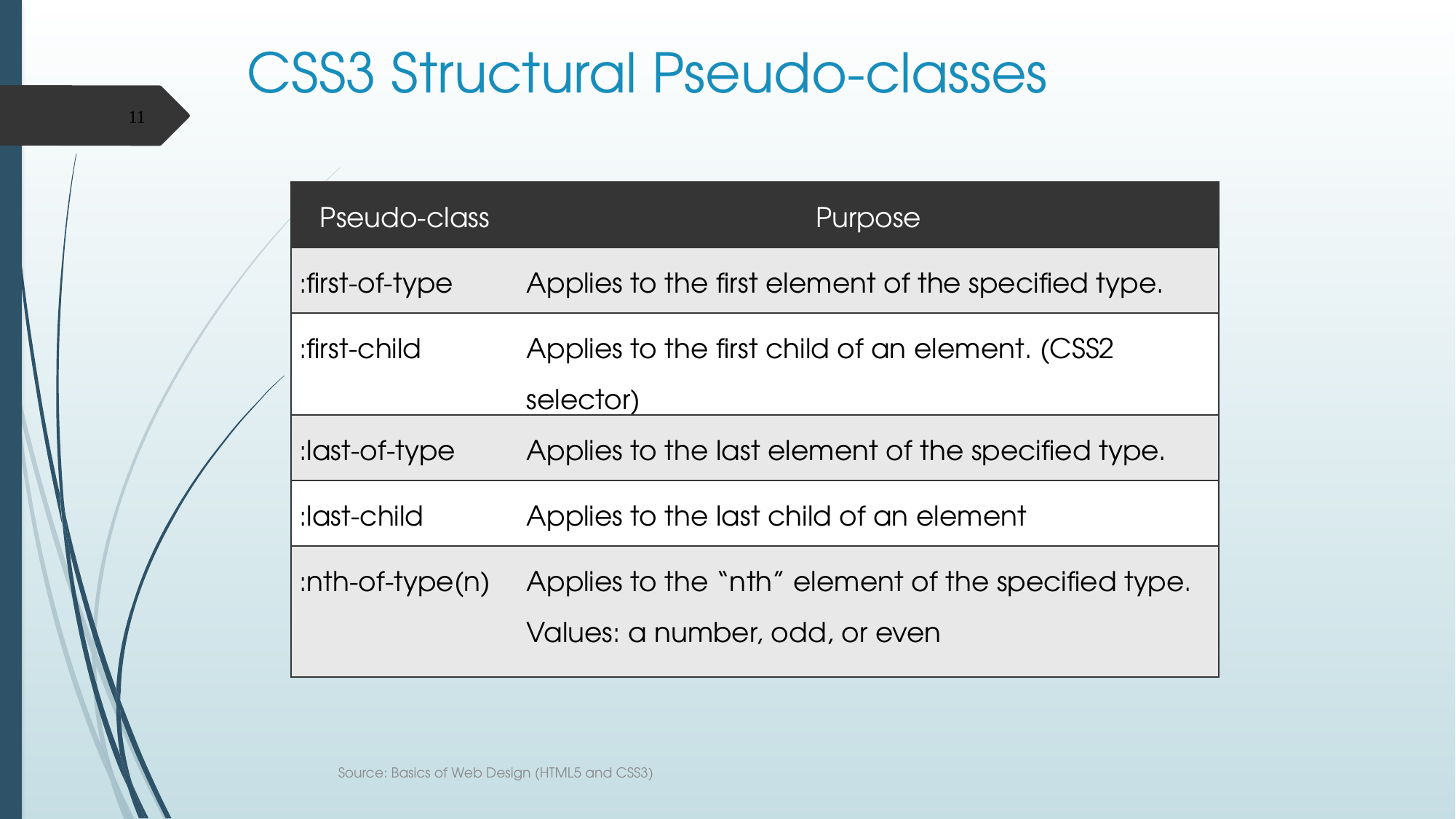

# CSS3 Structural Pseudo-classes
| Pseudo-class | Purpose |
| --- | --- |
| :first-of-type | Applies to the first element of the specified type. |
| :first-child | Applies to the first child of an element. (CSS2 selector) |
| :last-of-type | Applies to the last element of the specified type. |
| :last-child | Applies to the last child of an element |
| :nth-of-type(n) | Applies to the “nth” element of the specified type. Values: a number, odd, or even |
11
Source: Basics of Web Design (HTML5 and CSS3)